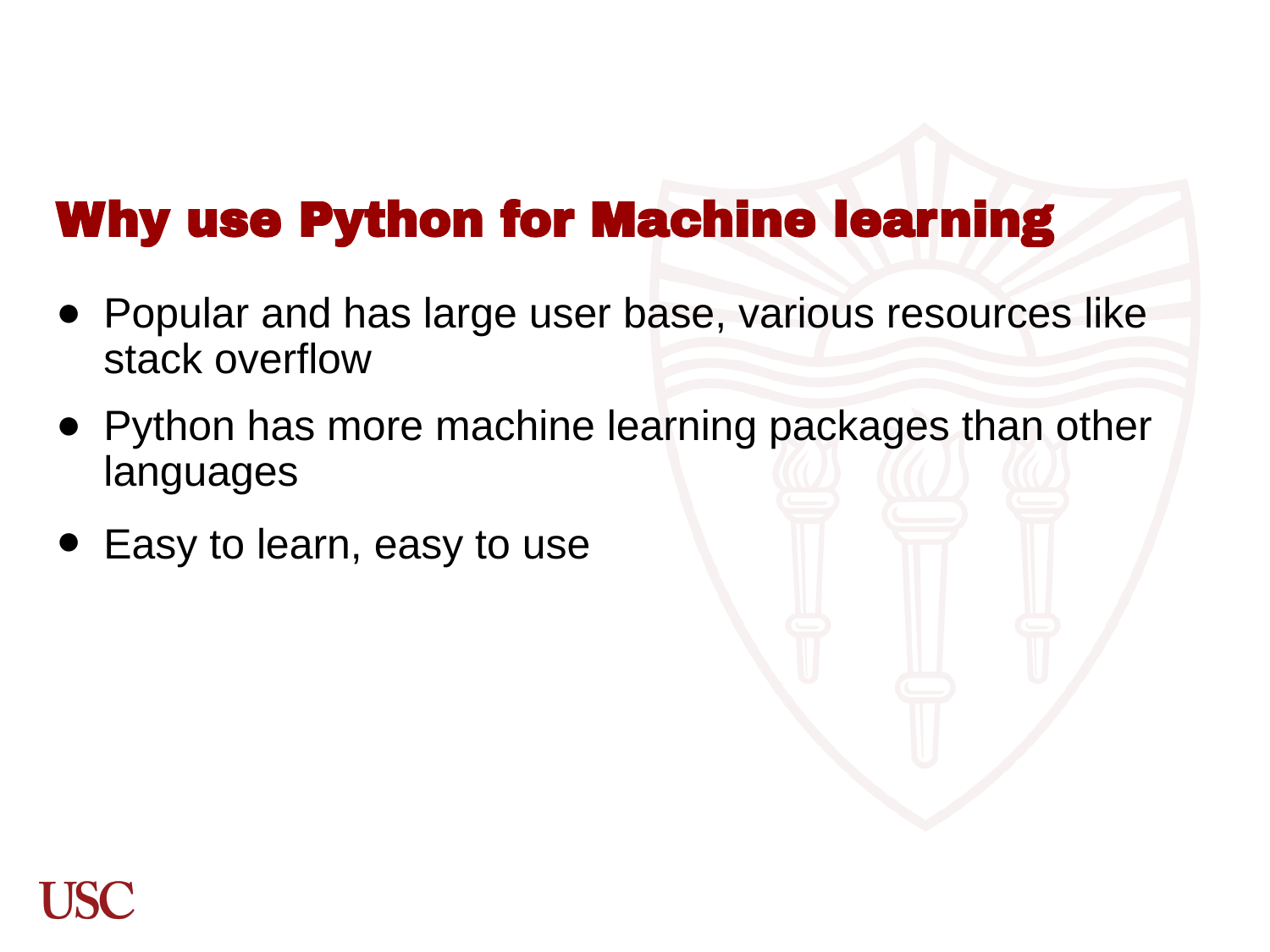

# Why use Python for Machine learning

Popular and has large user base, various resources like stack overflow
Python has more machine learning packages than other languages
Easy to learn, easy to use